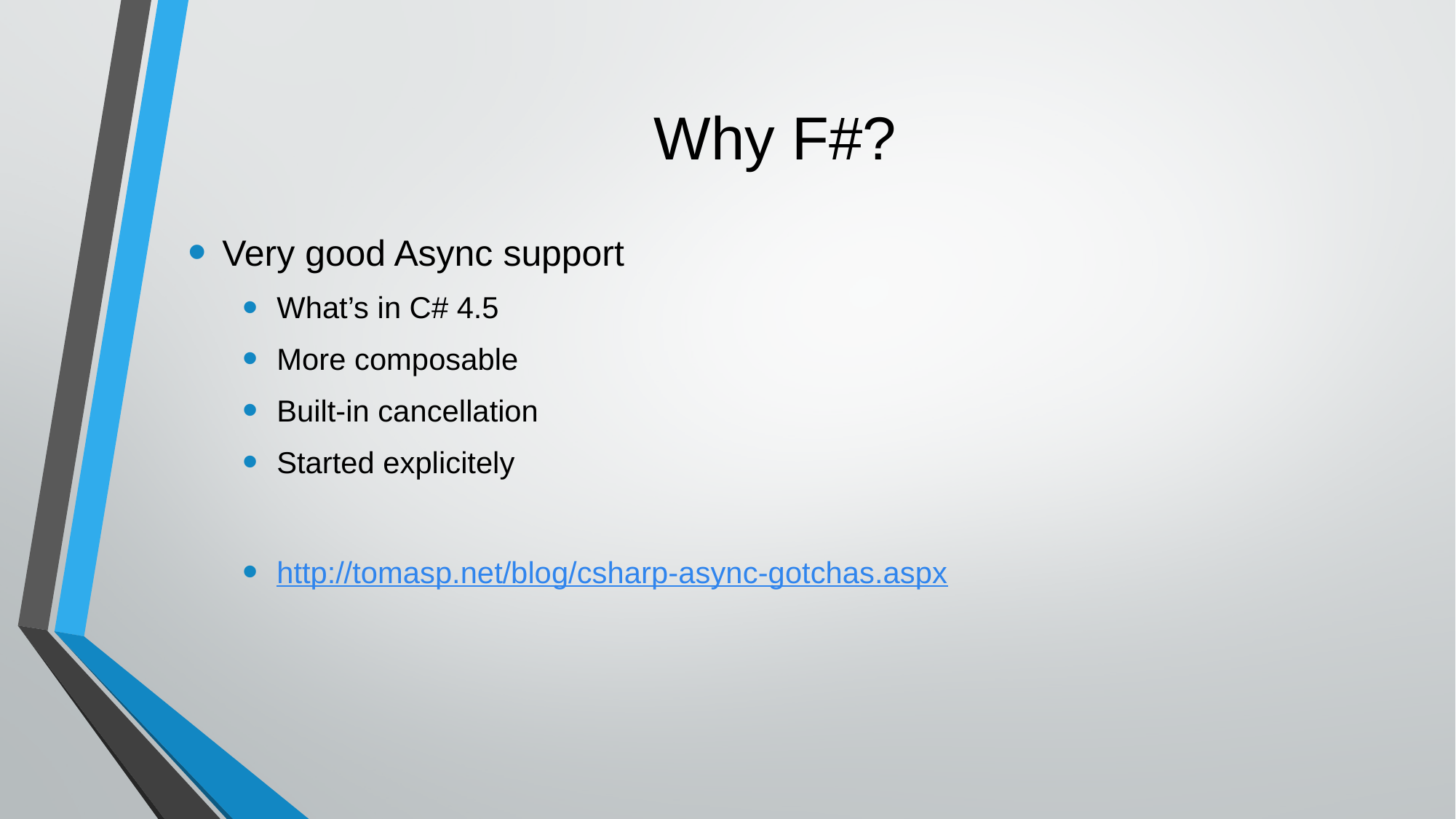

# Why F#?
Very good Async support
What’s in C# 4.5
More composable
Built-in cancellation
Started explicitely

http://tomasp.net/blog/csharp-async-gotchas.aspx